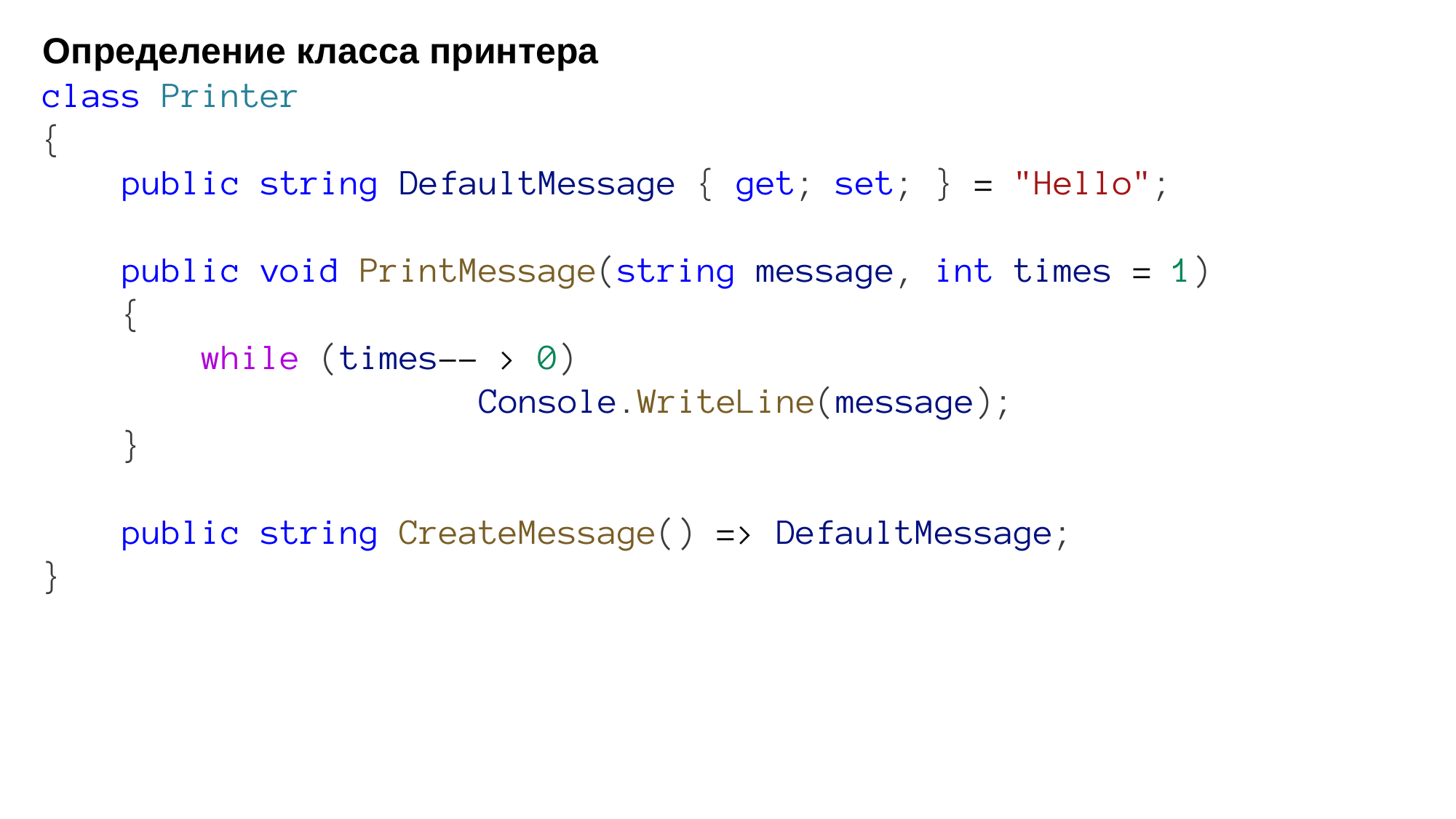

Определение класса принтера
class Printer
{
    public string DefaultMessage { get; set; } = "Hello";

    public void PrintMessage(string message, int times = 1)
    {
        while (times-- > 0)
				Console.WriteLine(message);
    }

    public string CreateMessage() => DefaultMessage;
}